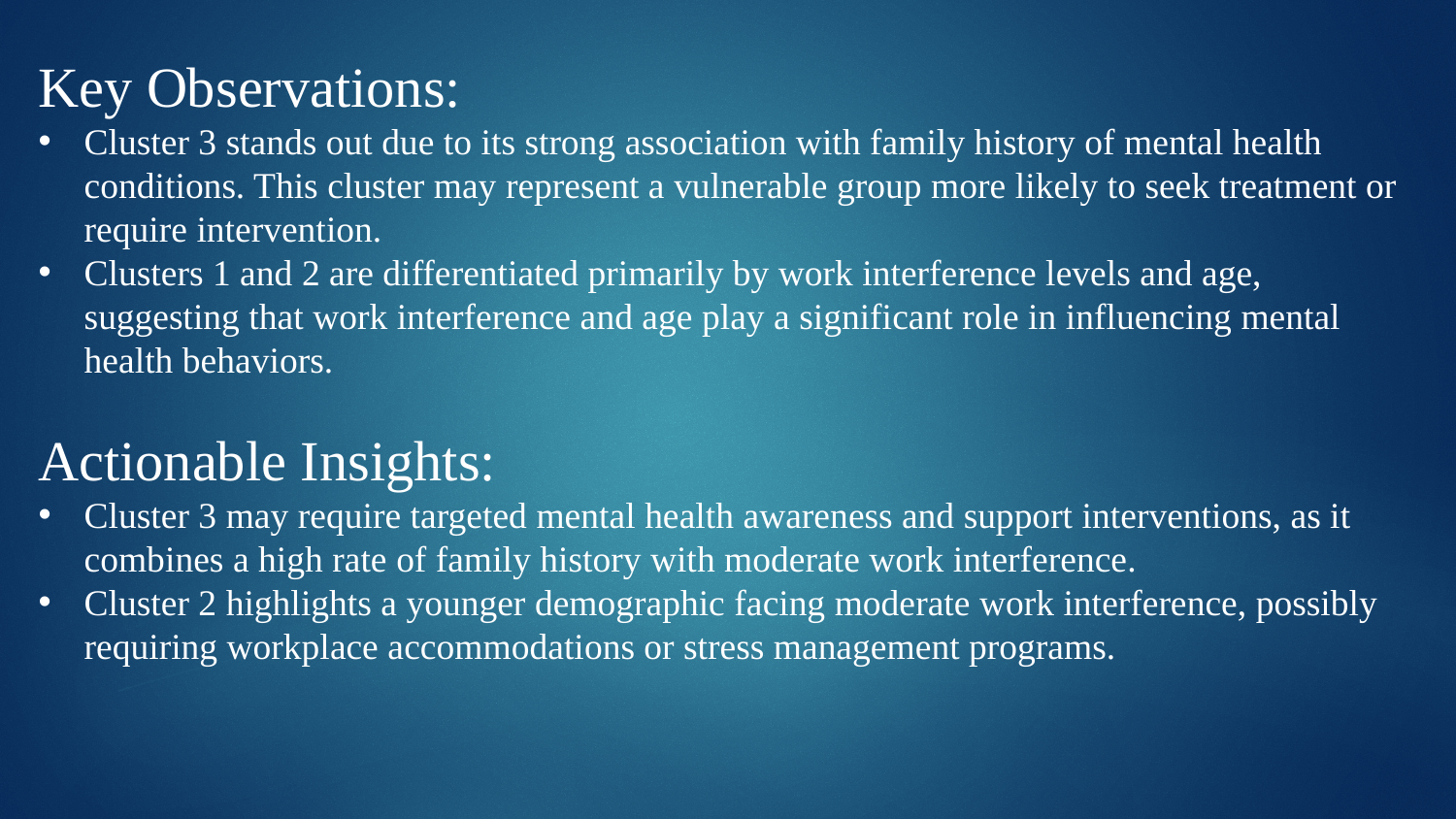

Key Observations:
Cluster 3 stands out due to its strong association with family history of mental health conditions. This cluster may represent a vulnerable group more likely to seek treatment or require intervention.
Clusters 1 and 2 are differentiated primarily by work interference levels and age, suggesting that work interference and age play a significant role in influencing mental health behaviors.

Actionable Insights:
Cluster 3 may require targeted mental health awareness and support interventions, as it combines a high rate of family history with moderate work interference.
Cluster 2 highlights a younger demographic facing moderate work interference, possibly requiring workplace accommodations or stress management programs.